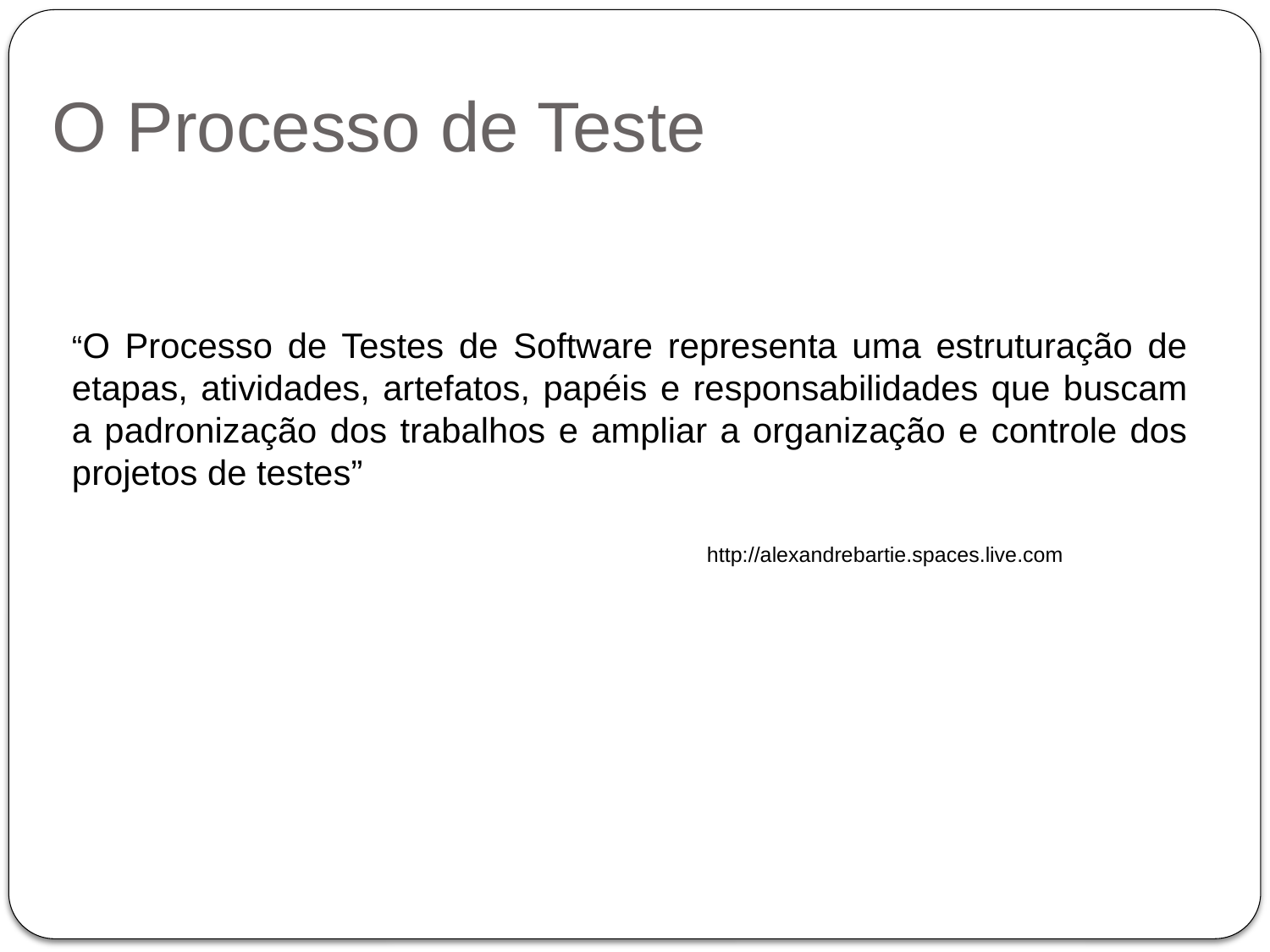

# O Processo de Teste

“O Processo de Testes de Software representa uma estruturação de etapas, atividades, artefatos, papéis e responsabilidades que buscam a padronização dos trabalhos e ampliar a organização e controle dos projetos de testes”
													http://alexandrebartie.spaces.live.com